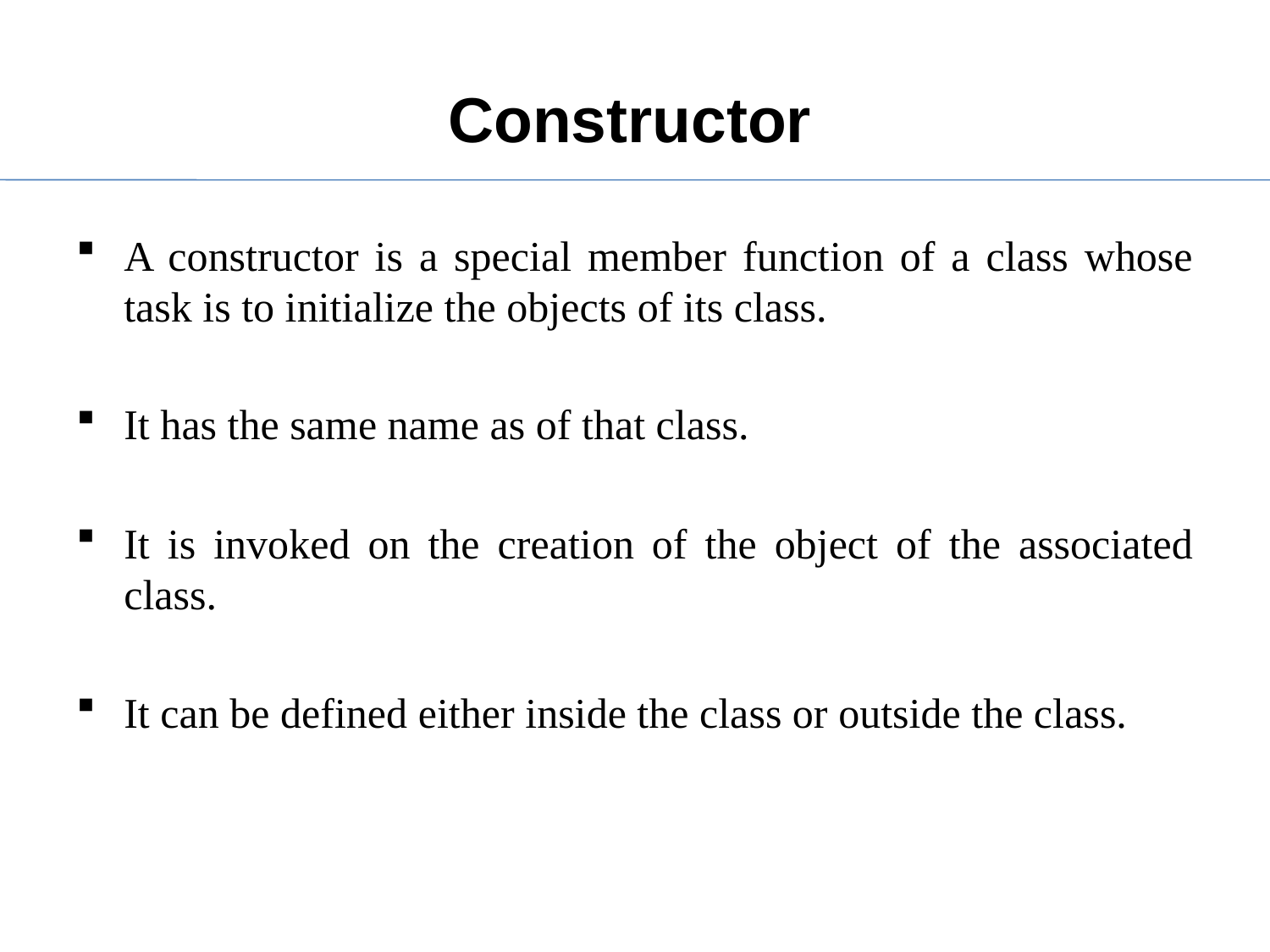

# Constructor
A constructor is a special member function of a class whose task is to initialize the objects of its class.

It has the same name as of that class.

It is invoked on the creation of the object of the associated class.

It can be defined either inside the class or outside the class.